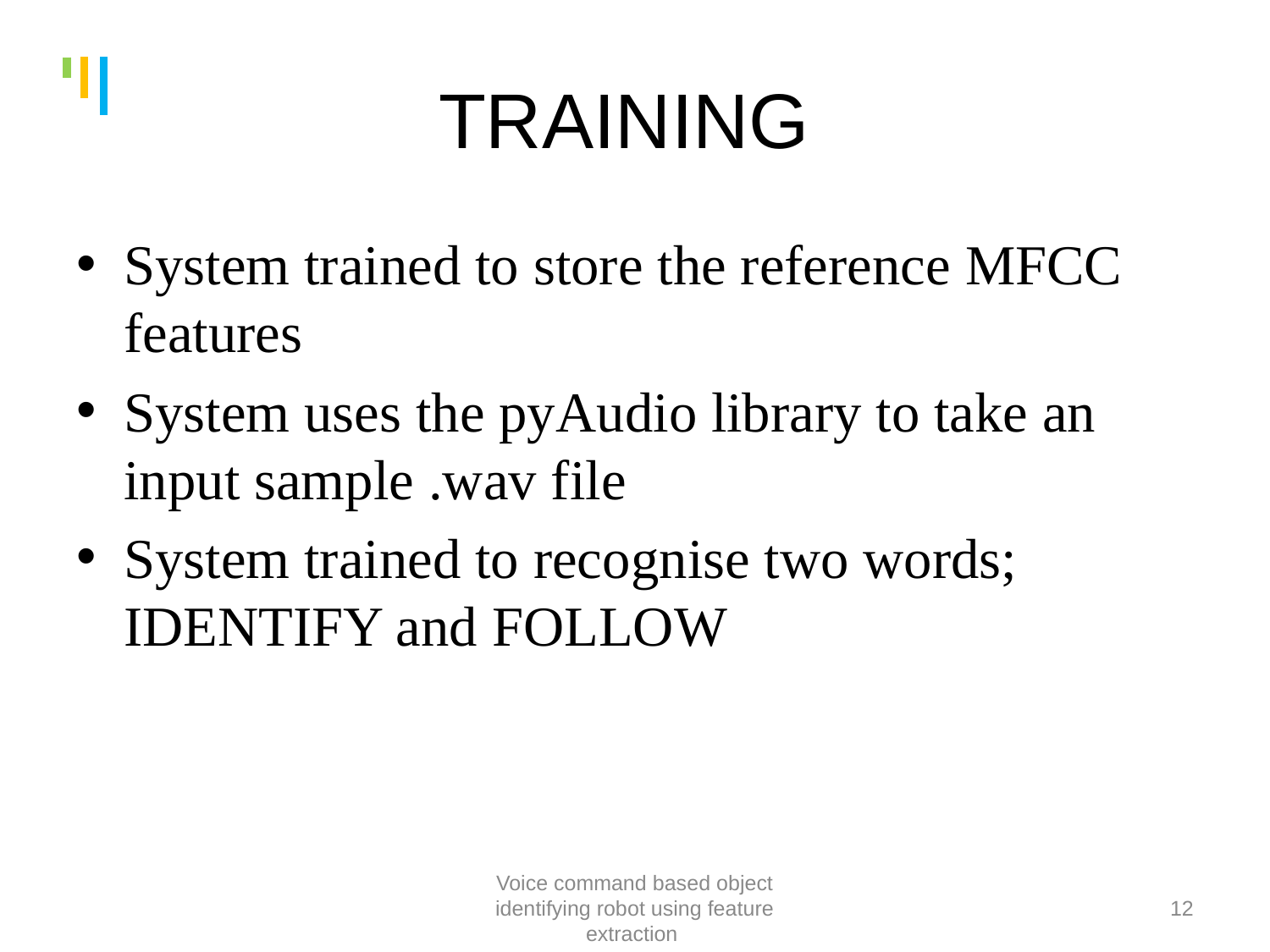

# TRAINING
System trained to store the reference MFCC features
System uses the pyAudio library to take an input sample .wav file
System trained to recognise two words; IDENTIFY and FOLLOW
Voice command based object identifying robot using feature extraction
12